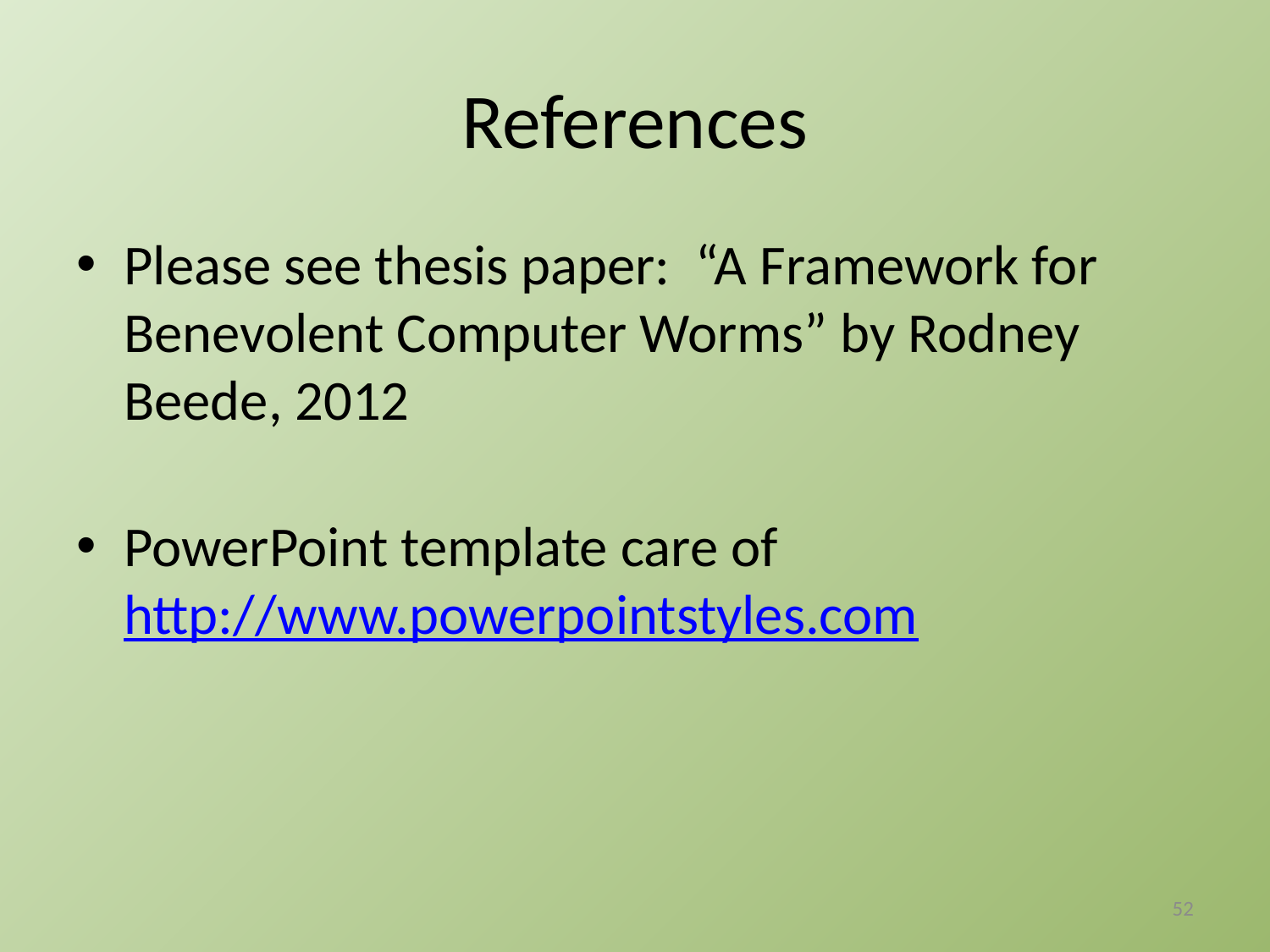

# References
Please see thesis paper:  “A Framework for Benevolent Computer Worms” by Rodney Beede, 2012
PowerPoint template care of http://www.powerpointstyles.com
52